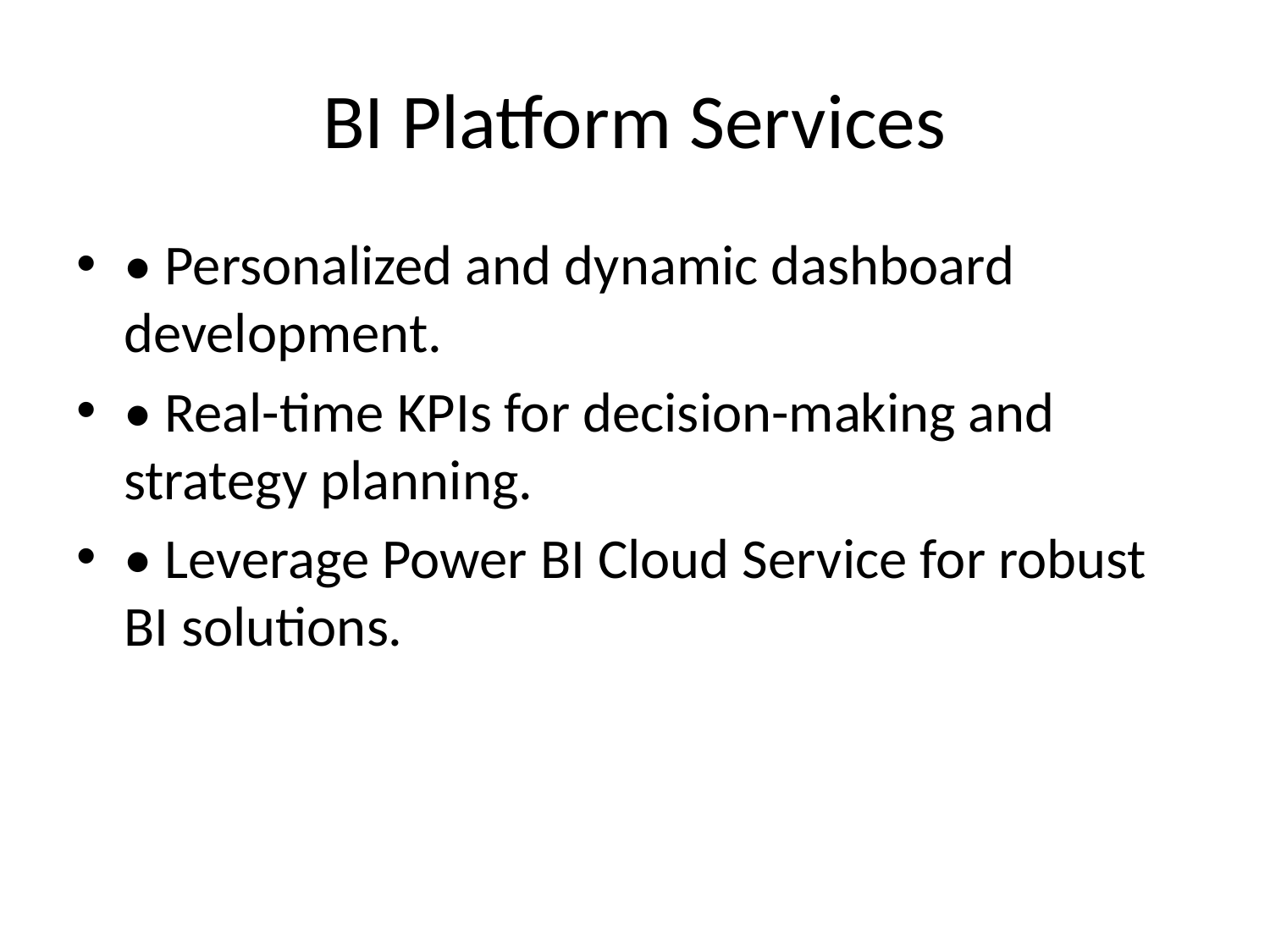

# BI Platform Services
• Personalized and dynamic dashboard development.
• Real-time KPIs for decision-making and strategy planning.
• Leverage Power BI Cloud Service for robust BI solutions.